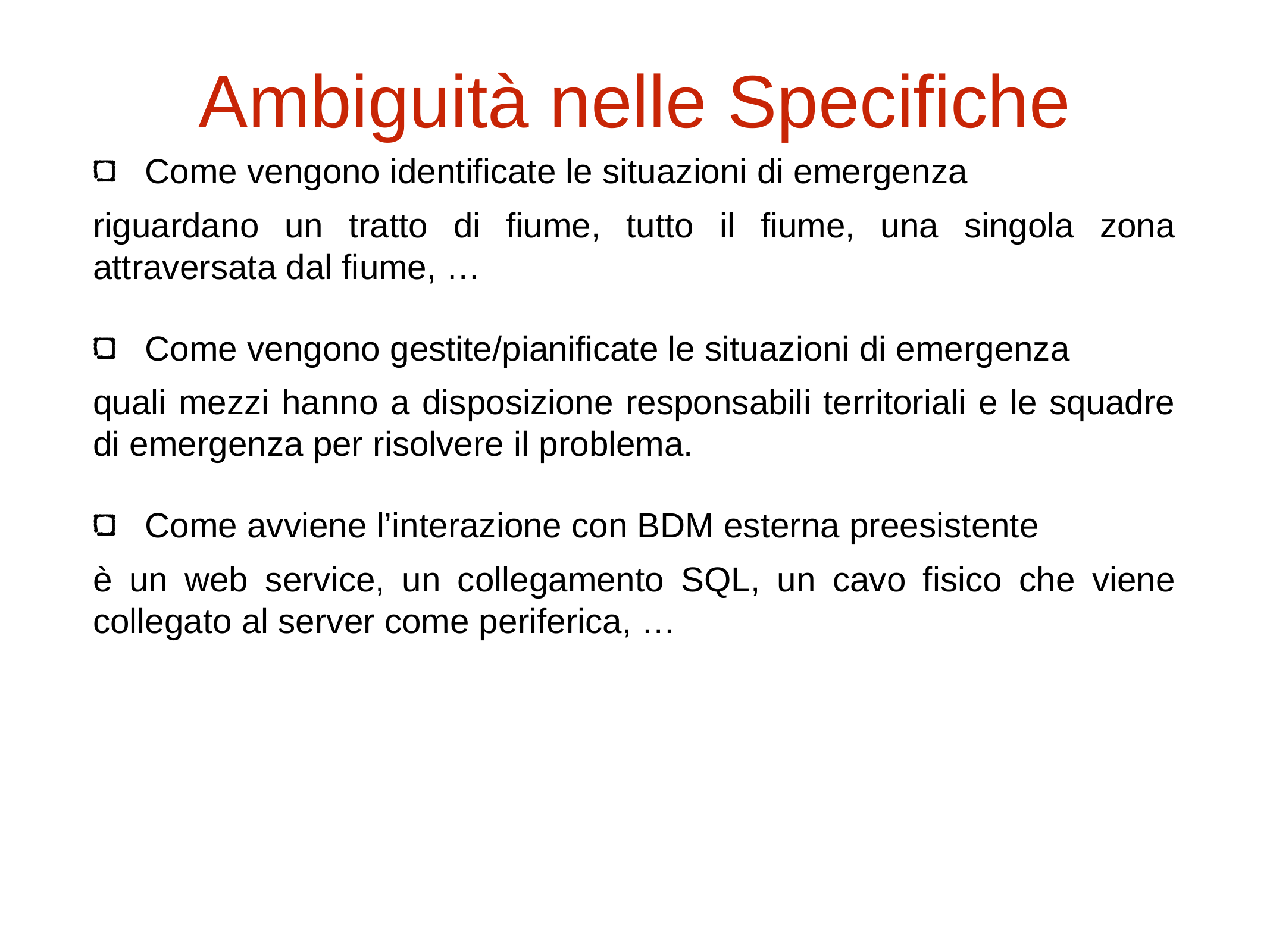

# Ambiguità nelle Specifiche
Come vengono identificate le situazioni di emergenza
riguardano un tratto di fiume, tutto il fiume, una singola zona attraversata dal fiume, …
Come vengono gestite/pianificate le situazioni di emergenza
quali mezzi hanno a disposizione responsabili territoriali e le squadre di emergenza per risolvere il problema.
Come avviene l’interazione con BDM esterna preesistente
è un web service, un collegamento SQL, un cavo fisico che viene collegato al server come periferica, …